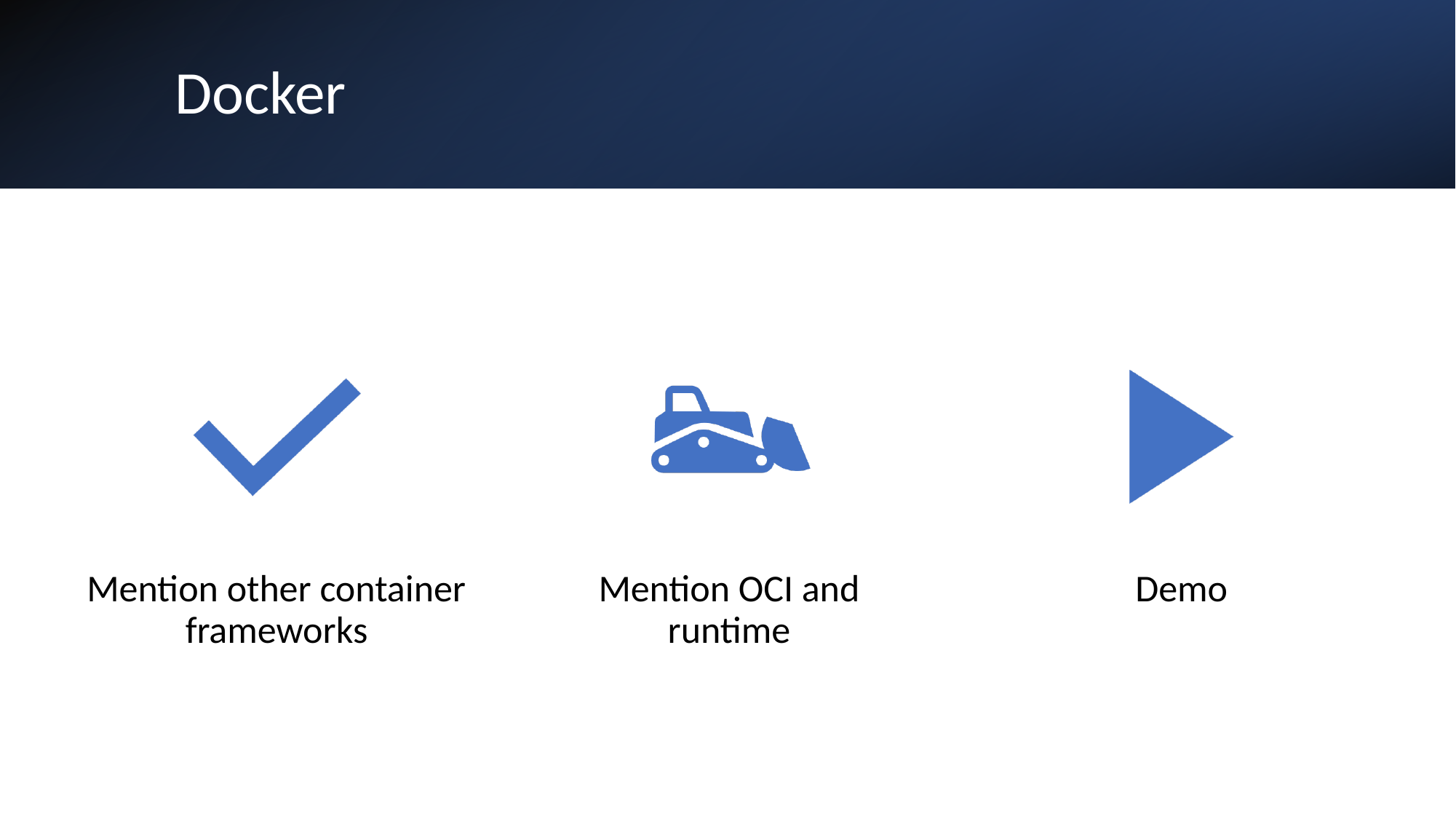

# Docker
Mention other container frameworks
Mention OCI and runtime
Demo